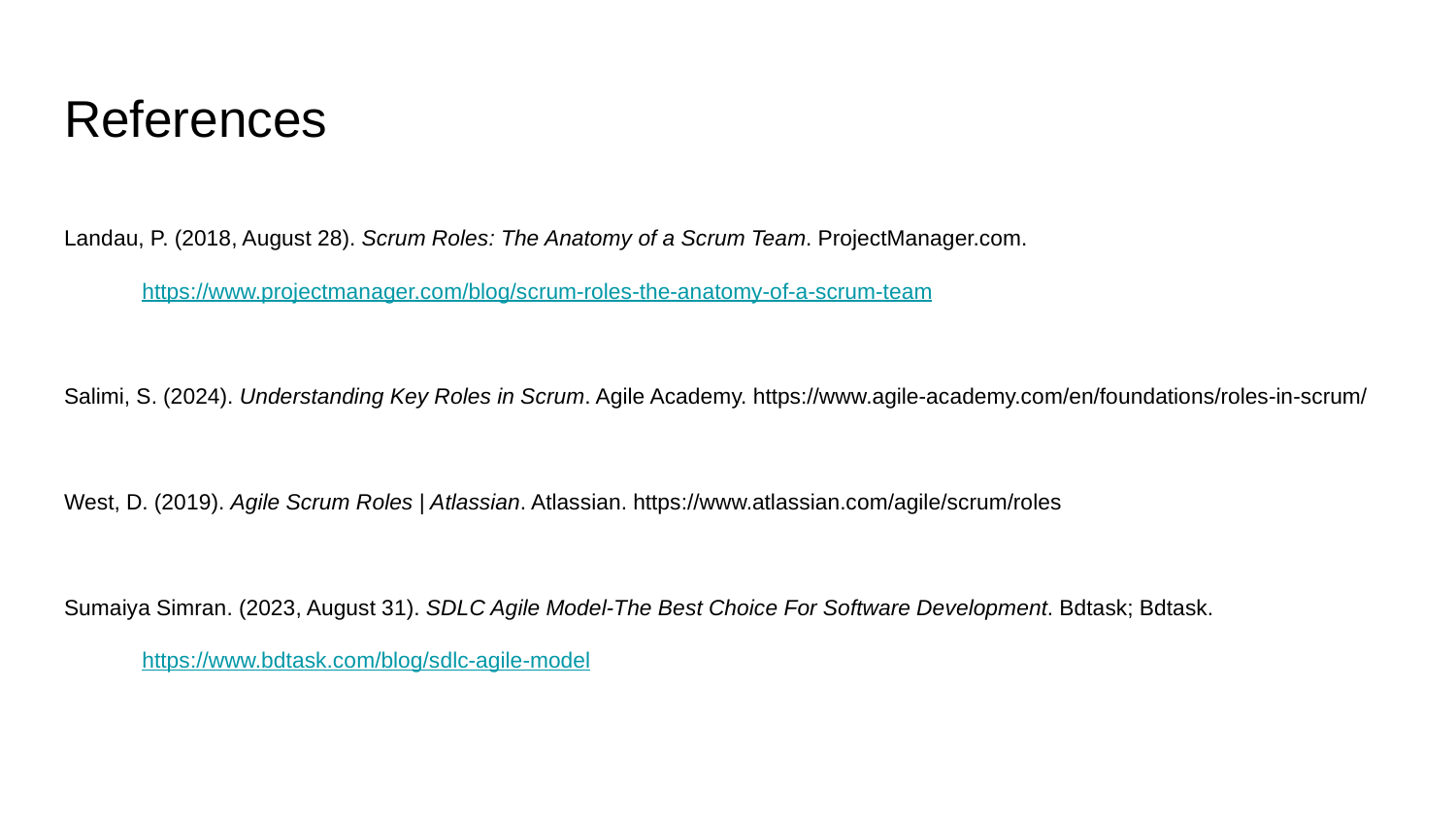

# References
Landau, P. (2018, August 28). Scrum Roles: The Anatomy of a Scrum Team. ProjectManager.com. https://www.projectmanager.com/blog/scrum-roles-the-anatomy-of-a-scrum-team

Salimi, S. (2024). Understanding Key Roles in Scrum. Agile Academy. https://www.agile-academy.com/en/foundations/roles-in-scrum/

West, D. (2019). Agile Scrum Roles | Atlassian. Atlassian. https://www.atlassian.com/agile/scrum/roles

Sumaiya Simran. (2023, August 31). SDLC Agile Model-The Best Choice For Software Development. Bdtask; Bdtask. https://www.bdtask.com/blog/sdlc-agile-model